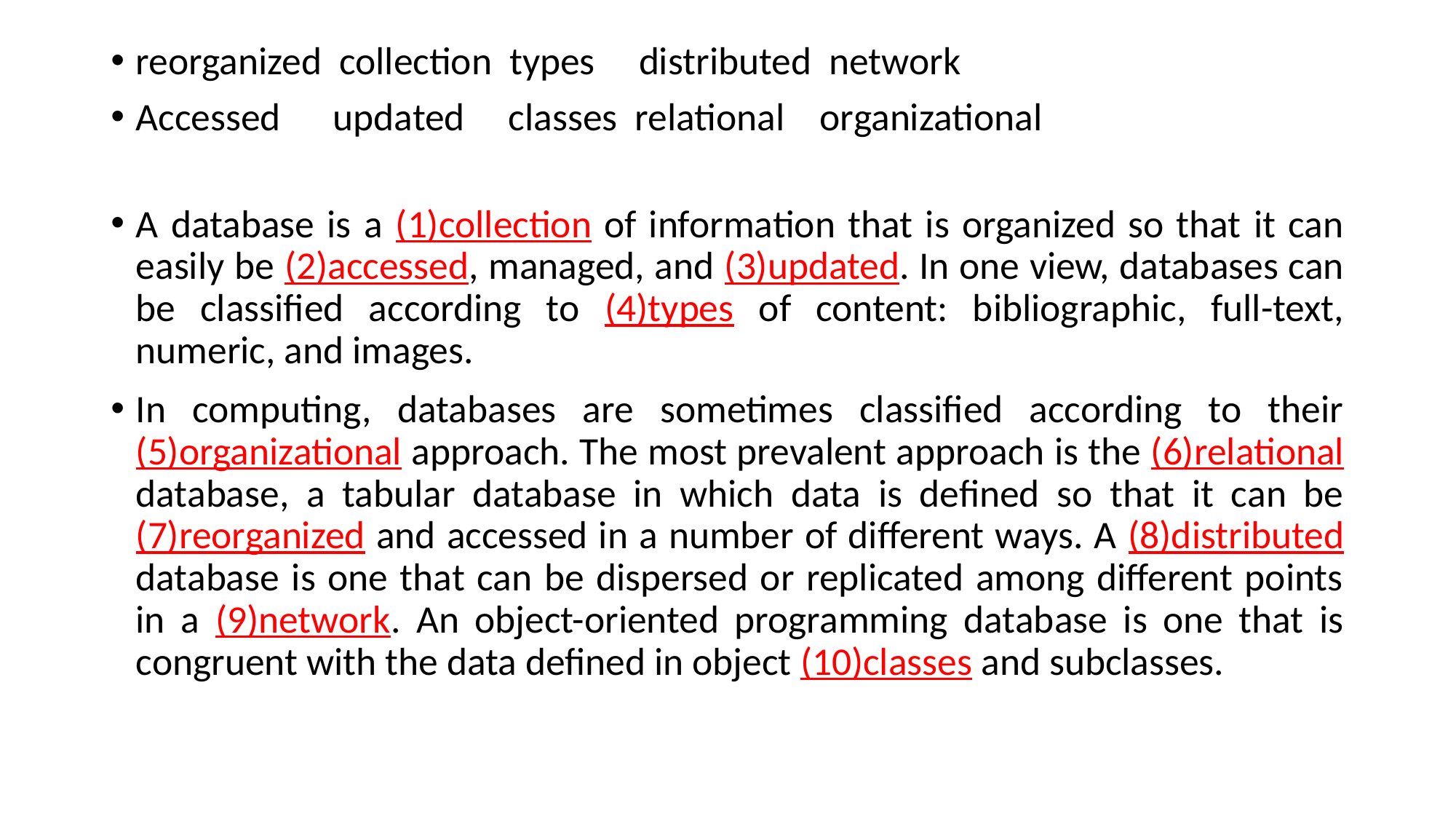

reorganized  collection  types     distributed  network
Accessed      updated     classes  relational    organizational

A database is a (1)collection of information that is organized so that it can easily be (2)accessed, managed, and (3)updated. In one view, databases can be classified according to (4)types of content: bibliographic, full-text, numeric, and images.
In computing, databases are sometimes classified according to their (5)organizational approach. The most prevalent approach is the (6)relational database, a tabular database in which data is defined so that it can be (7)reorganized and accessed in a number of different ways. A (8)distributed database is one that can be dispersed or replicated among different points in a (9)network. An object-oriented programming database is one that is congruent with the data defined in object (10)classes and subclasses.